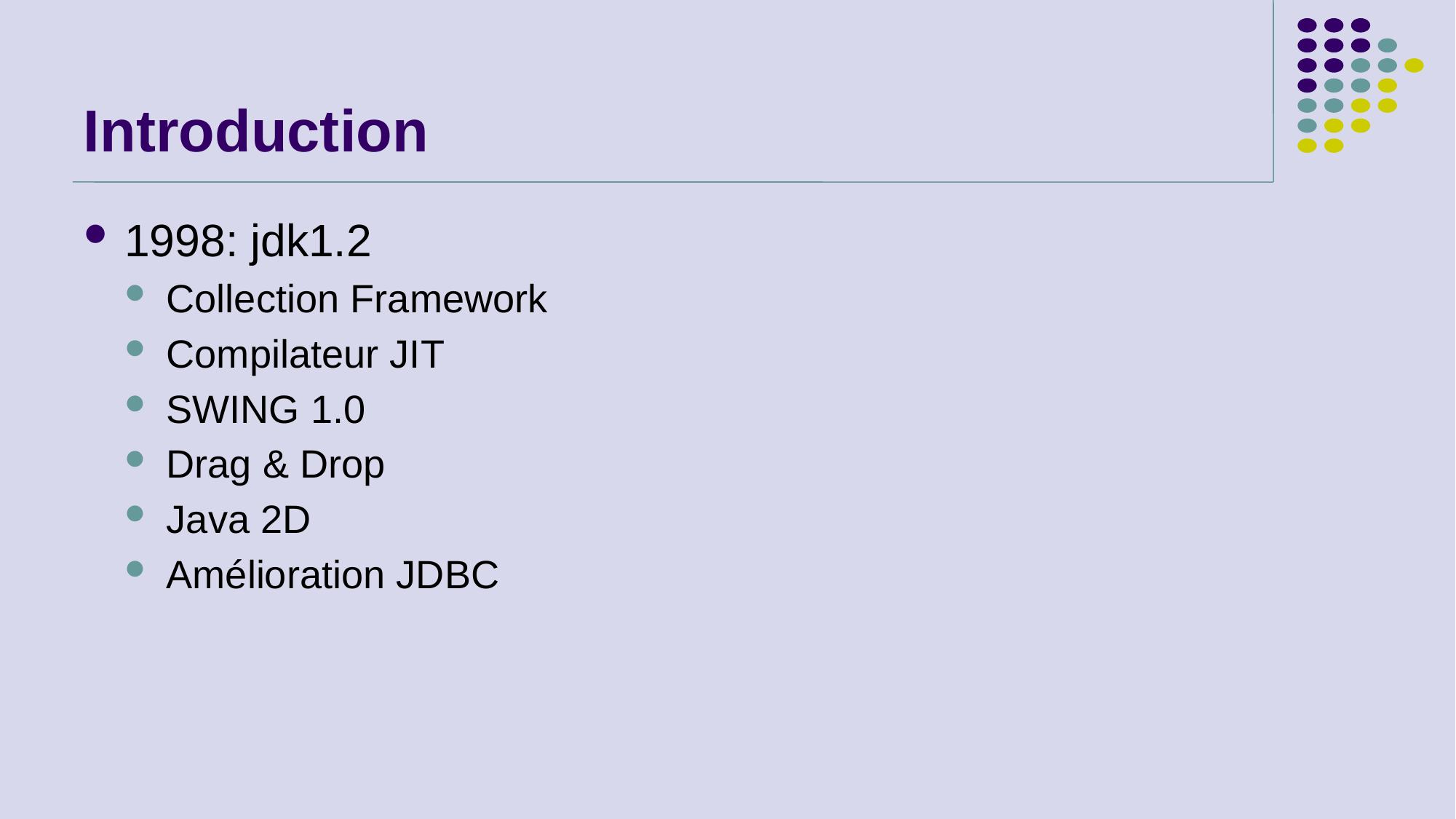

# Introduction
1998: jdk1.2
Collection Framework
Compilateur JIT
SWING 1.0
Drag & Drop
Java 2D
Amélioration JDBC